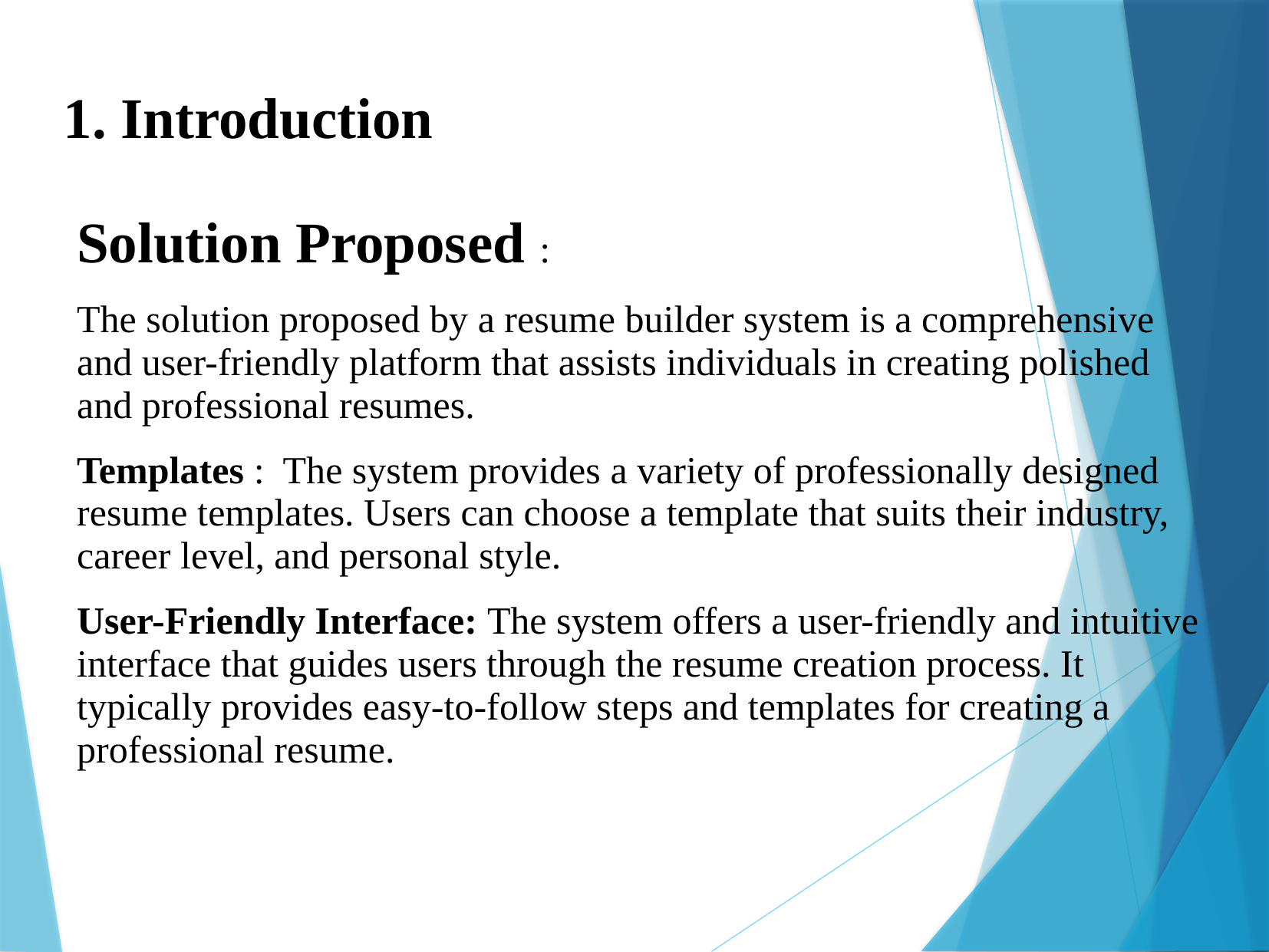

1. Introduction

Solution Proposed :
The solution proposed by a resume builder system is a comprehensive and user-friendly platform that assists individuals in creating polished and professional resumes.
Templates :  The system provides a variety of professionally designed resume templates. Users can choose a template that suits their industry, career level, and personal style.
User-Friendly Interface: The system offers a user-friendly and intuitive interface that guides users through the resume creation process. It typically provides easy-to-follow steps and templates for creating a professional resume.